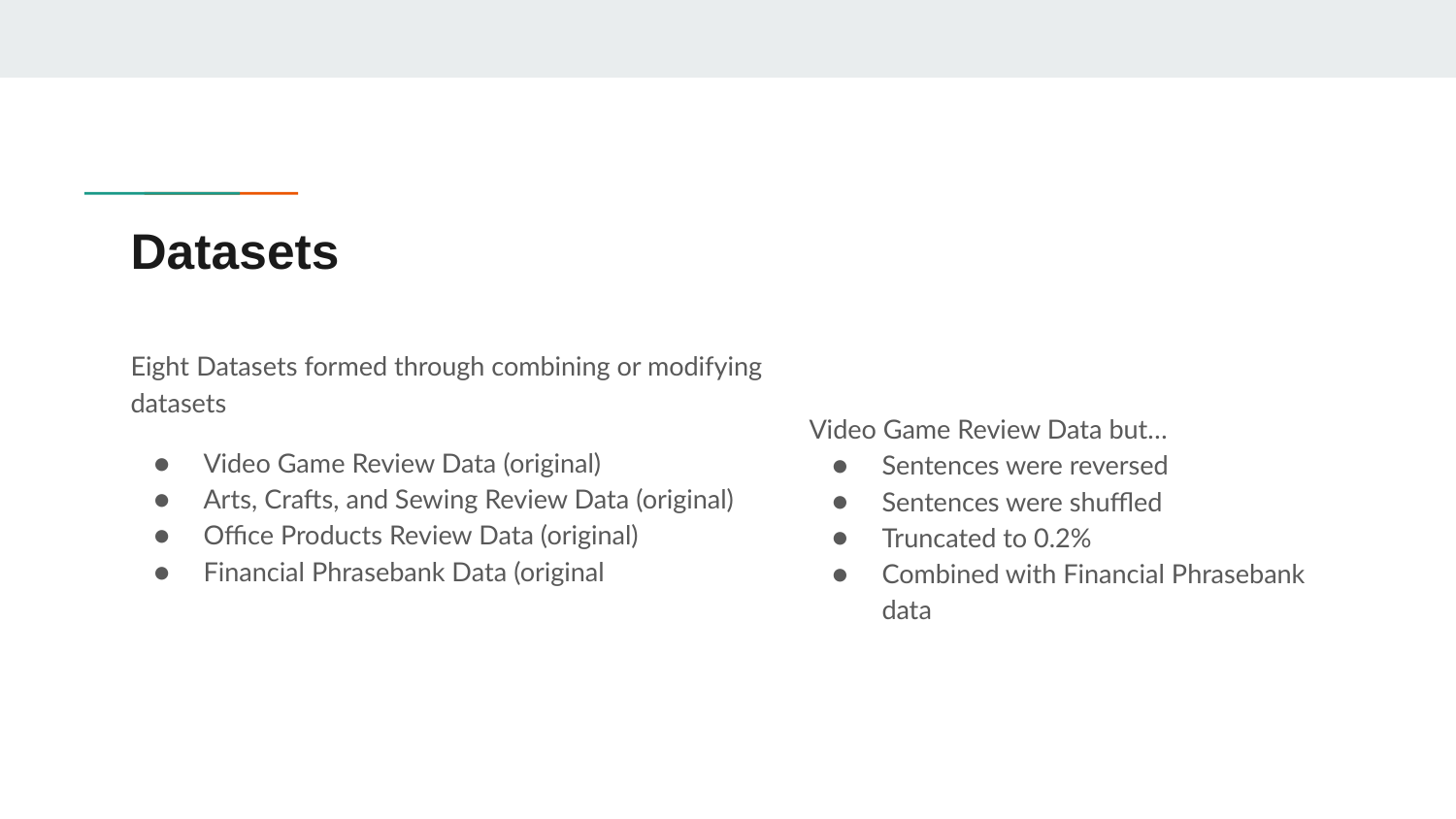

# Datasets
Eight Datasets formed through combining or modifying datasets
Video Game Review Data (original)
Arts, Crafts, and Sewing Review Data (original)
Office Products Review Data (original)
Financial Phrasebank Data (original
Video Game Review Data but…
Sentences were reversed
Sentences were shuffled
Truncated to 0.2%
Combined with Financial Phrasebank data